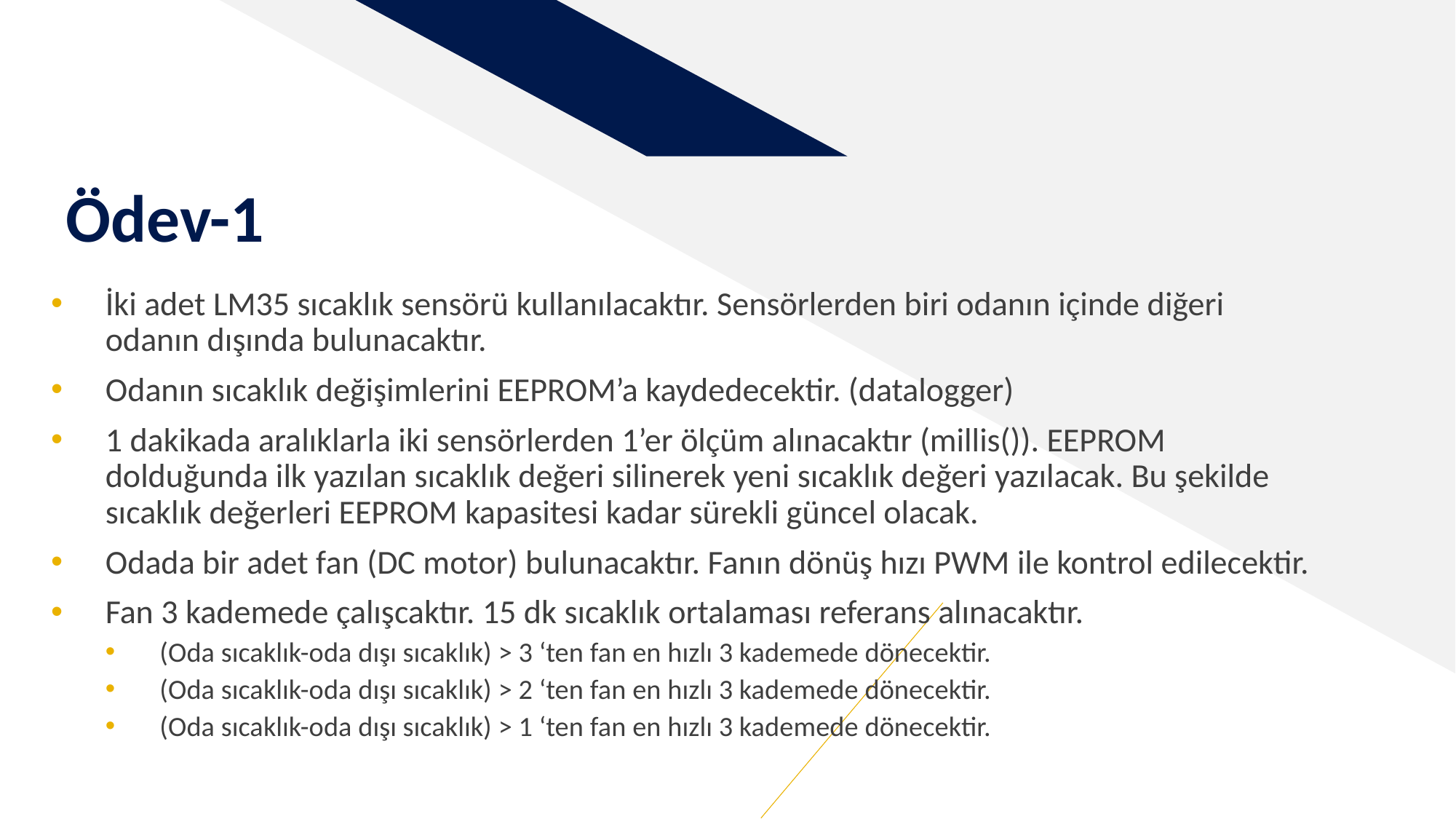

# Ödev-1
İki adet LM35 sıcaklık sensörü kullanılacaktır. Sensörlerden biri odanın içinde diğeri odanın dışında bulunacaktır.
Odanın sıcaklık değişimlerini EEPROM’a kaydedecektir. (datalogger)
1 dakikada aralıklarla iki sensörlerden 1’er ölçüm alınacaktır (millis()). EEPROM dolduğunda ilk yazılan sıcaklık değeri silinerek yeni sıcaklık değeri yazılacak. Bu şekilde sıcaklık değerleri EEPROM kapasitesi kadar sürekli güncel olacak.
Odada bir adet fan (DC motor) bulunacaktır. Fanın dönüş hızı PWM ile kontrol edilecektir.
Fan 3 kademede çalışcaktır. 15 dk sıcaklık ortalaması referans alınacaktır.
(Oda sıcaklık-oda dışı sıcaklık) > 3 ‘ten fan en hızlı 3 kademede dönecektir.
(Oda sıcaklık-oda dışı sıcaklık) > 2 ‘ten fan en hızlı 3 kademede dönecektir.
(Oda sıcaklık-oda dışı sıcaklık) > 1 ‘ten fan en hızlı 3 kademede dönecektir.